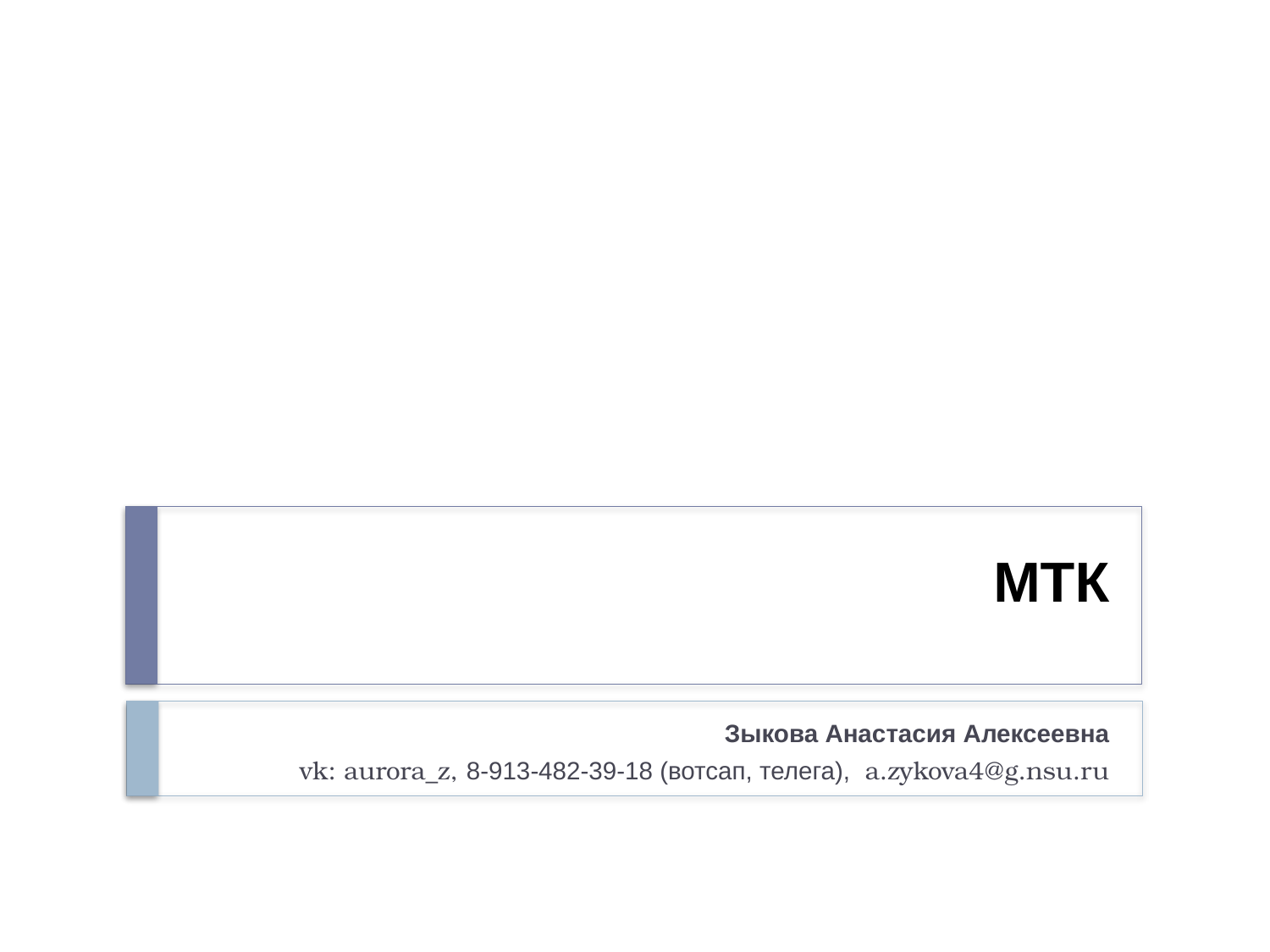

# МТК
Зыкова Анастасия Алексеевна
vk: aurora_z, 8-913-482-39-18 (вотсап, телега),  a.zykova4@g.nsu.ru